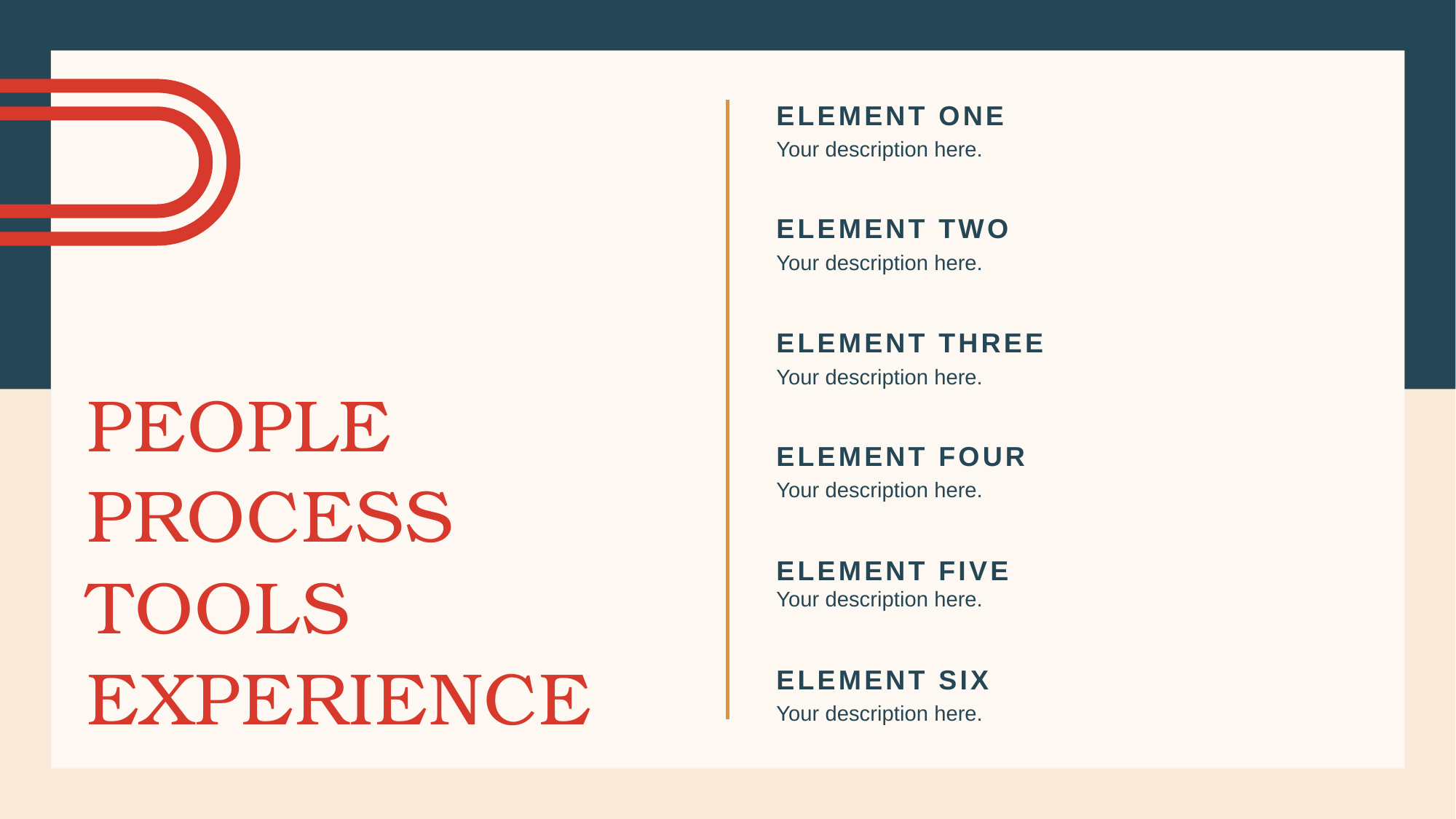

ELEMENT ONE

Your description here.

ELEMENT TWO
Your description here.

# PEOPLE PROCESS TOOLS EXPERIENCE
ELEMENT THREE
Your description here.

ELEMENT FOUR
Your description here.

ELEMENT FIVE
Your description here.

ELEMENT SIX
Your description here.